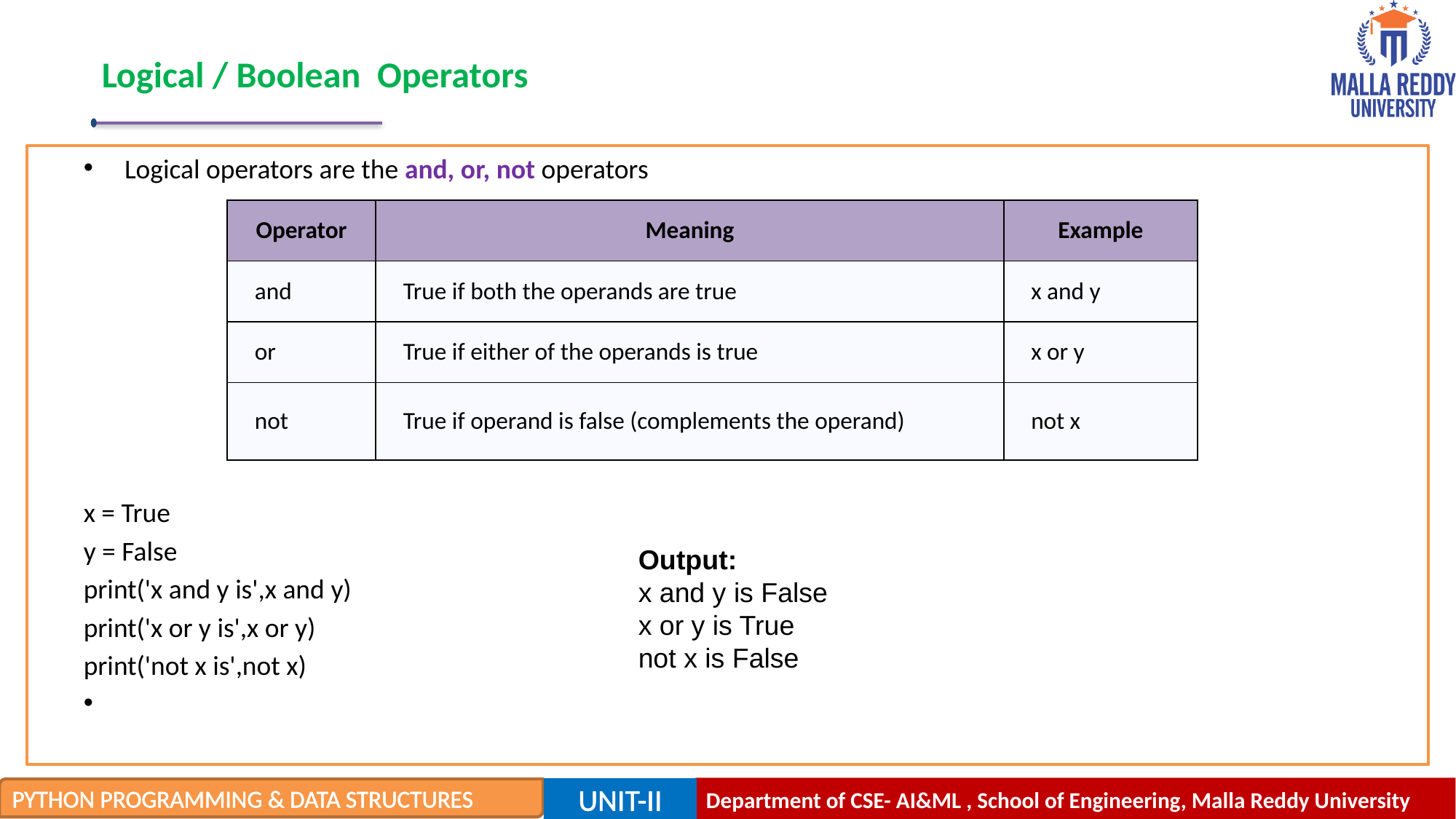

# Logical / Boolean  Operators

Logical operators are the and, or, not operators

x = True
y = False
print('x and y is',x and y)
print('x or y is',x or y)
print('not x is',not x)

| Operator | Meaning | Example |
| --- | --- | --- |
| and | True if both the operands are true | x and y |
| or | True if either of the operands is true | x or y |
| not | True if operand is false (complements the operand) | not x |
Output:
x and y is False
x or y is True
not x is False